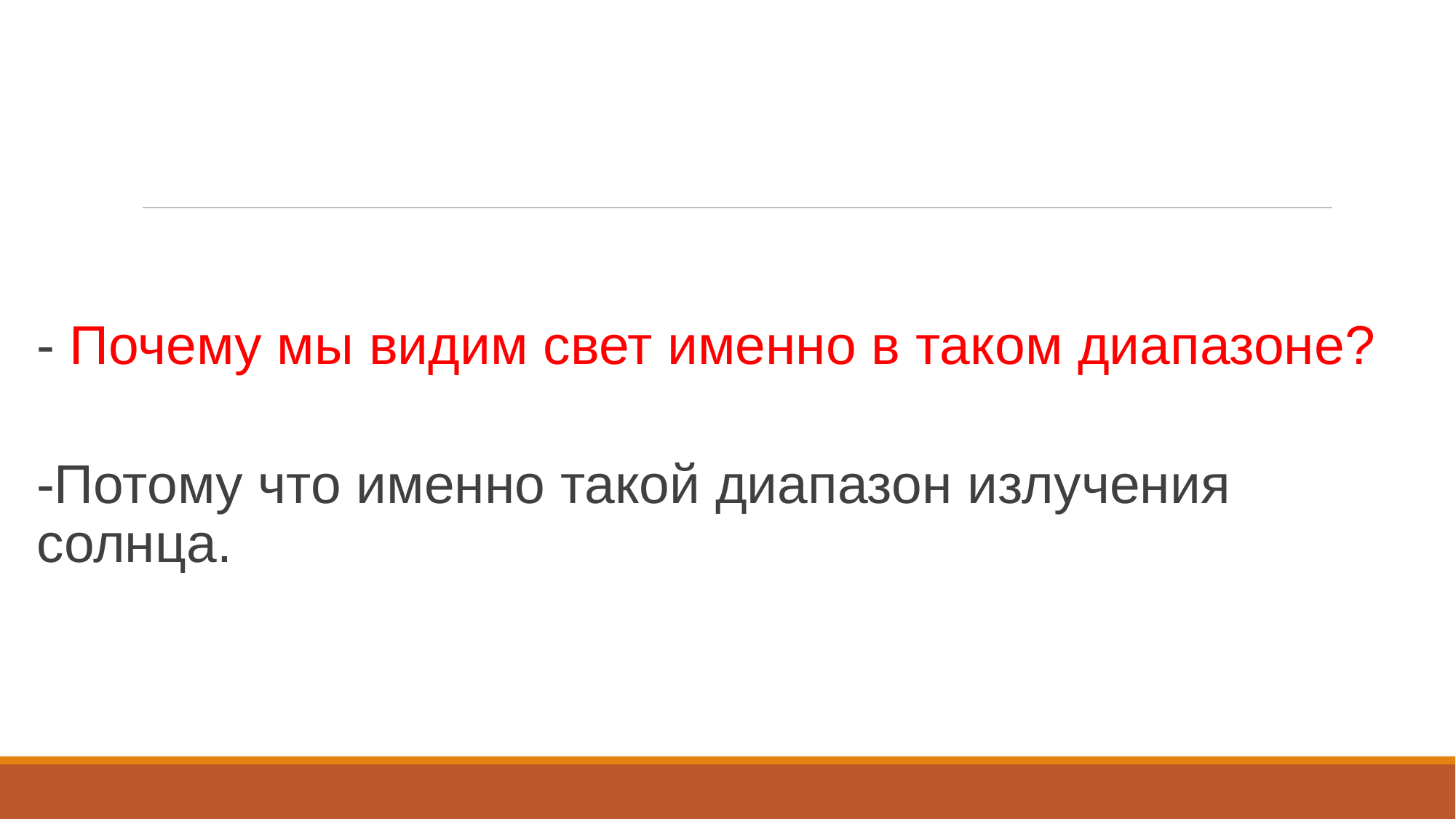

#

- Почему мы видим свет именно в таком диапазоне?
-Потому что именно такой диапазон излучения солнца.